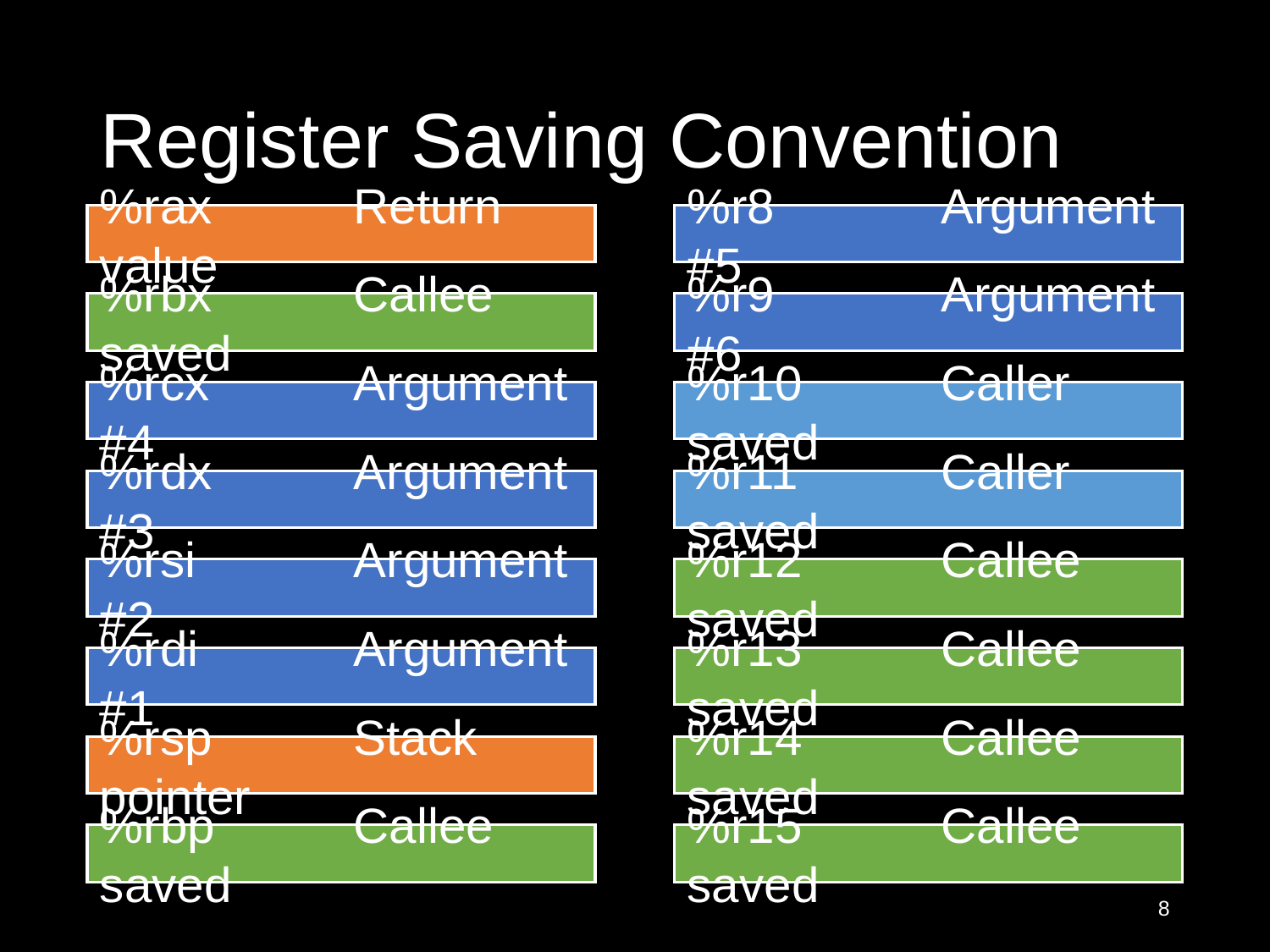

# Register Saving Convention
%rax		Return value
%r8		Argument #5
%rbx		Callee saved
%r9		Argument #6
%rcx		Argument #4
%r10		Caller saved
%rdx		Argument #3
%r11		Caller saved
%rsi		Argument #2
%r12		Callee saved
%rdi		Argument #1
%r13		Callee saved
%rsp		Stack pointer
%r14		Callee saved
%rbp		Callee saved
%r15		Callee saved
8